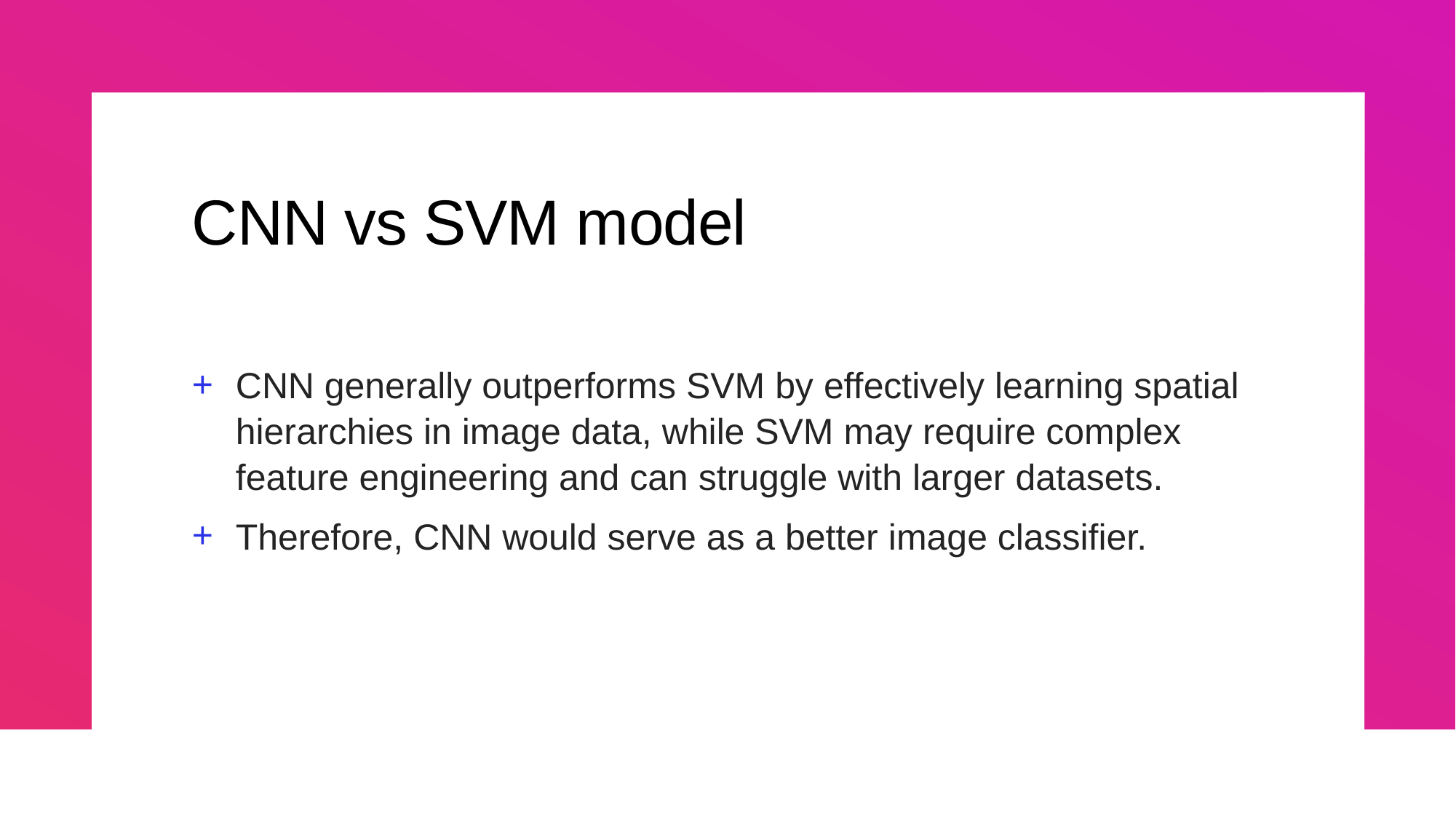

# CNN vs SVM model
CNN generally outperforms SVM by effectively learning spatial hierarchies in image data, while SVM may require complex feature engineering and can struggle with larger datasets.
Therefore, CNN would serve as a better image classifier.